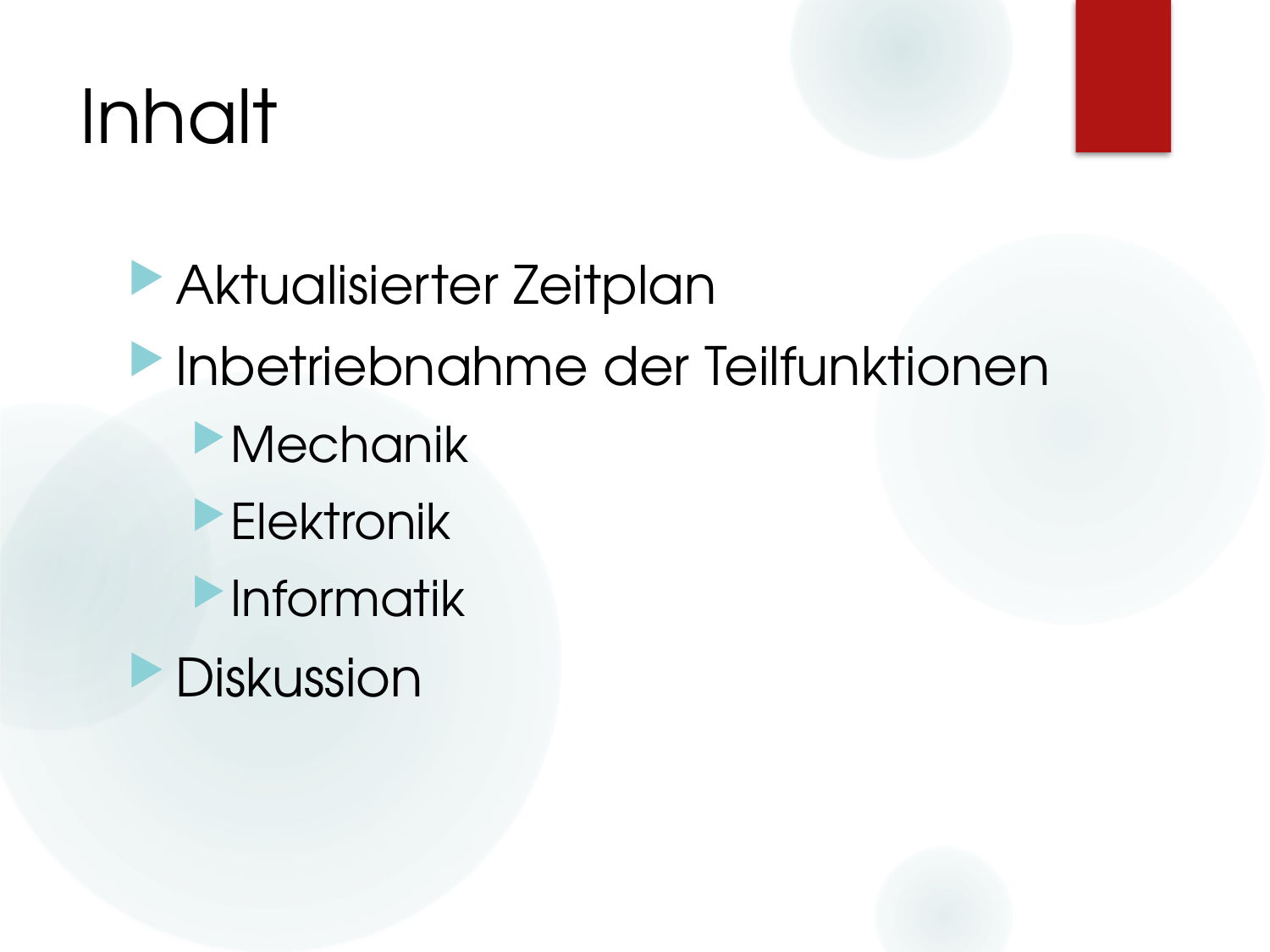

# Inhalt
Aktualisierter Zeitplan
Inbetriebnahme der Teilfunktionen
Mechanik
Elektronik
Informatik
Diskussion